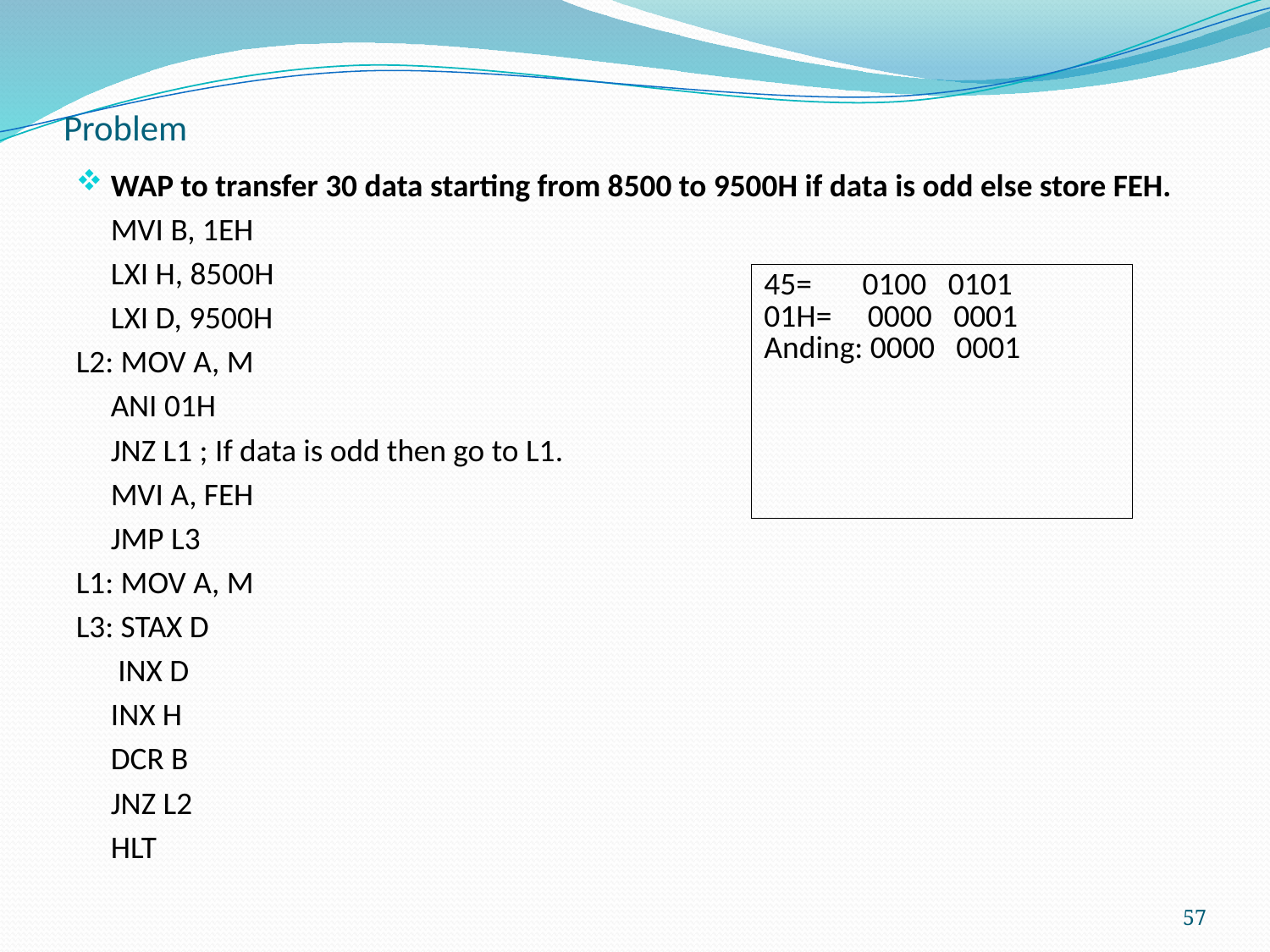

# Problem
WAP to transfer 30 data starting from 8500 to 9500H if data is odd else store FEH.
	MVI B, 1EH
	LXI H, 8500H
	LXI D, 9500H
L2: MOV A, M
	ANI 01H
	JNZ L1 ; If data is odd then go to L1.
	MVI A, FEH
	JMP L3
L1: MOV A, M
L3: STAX D
	 INX D
	INX H
	DCR B
	JNZ L2
	HLT
| 45= 0100 0101 01H= 0000 0001 Anding: 0000 0001 |
| --- |
57